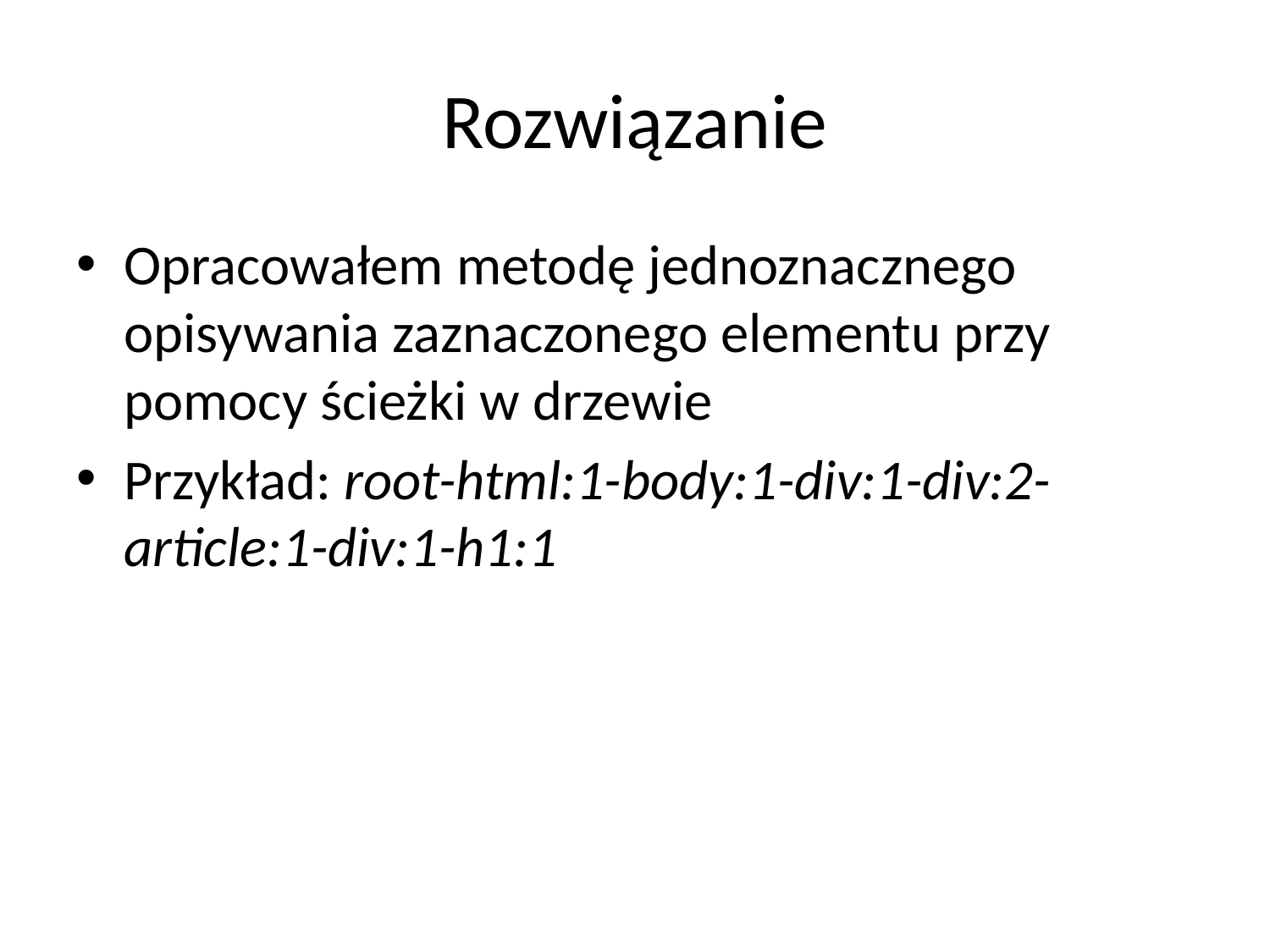

# Rozwiązanie
Opracowałem metodę jednoznacznego opisywania zaznaczonego elementu przy pomocy ścieżki w drzewie
Przykład: root-html:1-body:1-div:1-div:2-article:1-div:1-h1:1